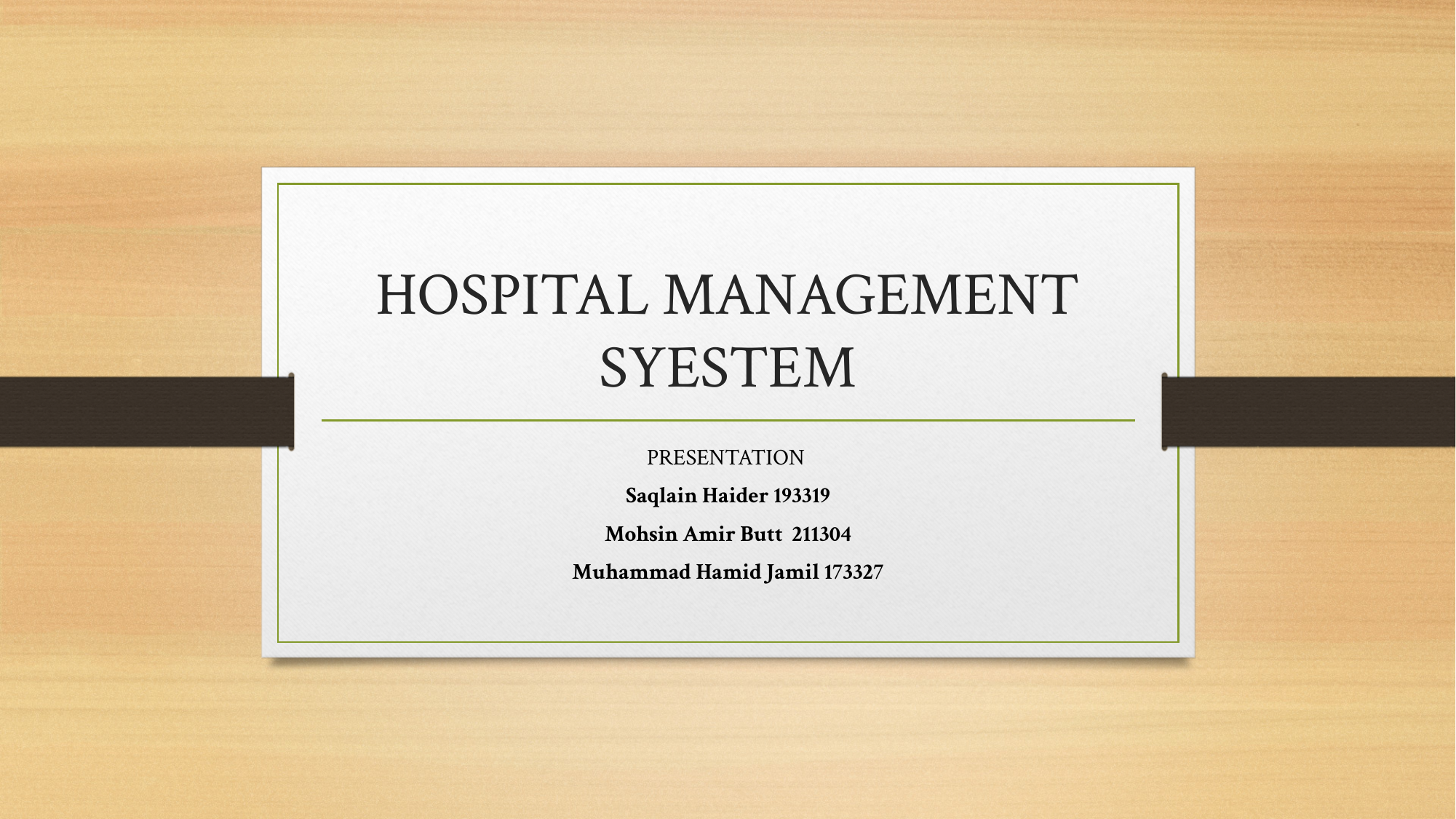

# HOSPITAL MANAGEMENT SYESTEM
PRESENTATION
Saqlain Haider 193319
Mohsin Amir Butt  211304
Muhammad Hamid Jamil 173327